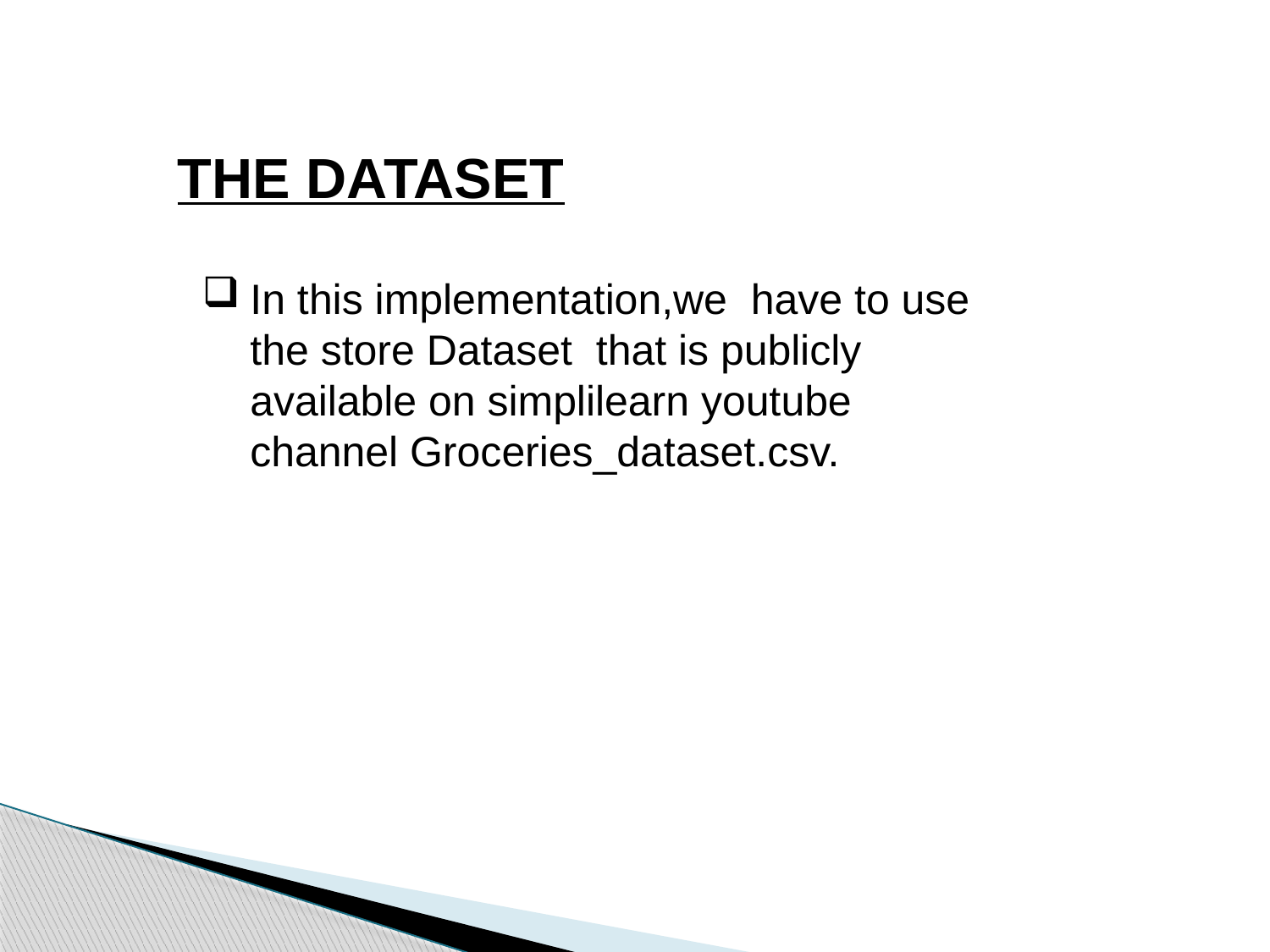

THE DATASET
In this implementation,we  have to use the store Dataset  that is publicly available on simplilearn youtube channel Groceries_dataset.csv.